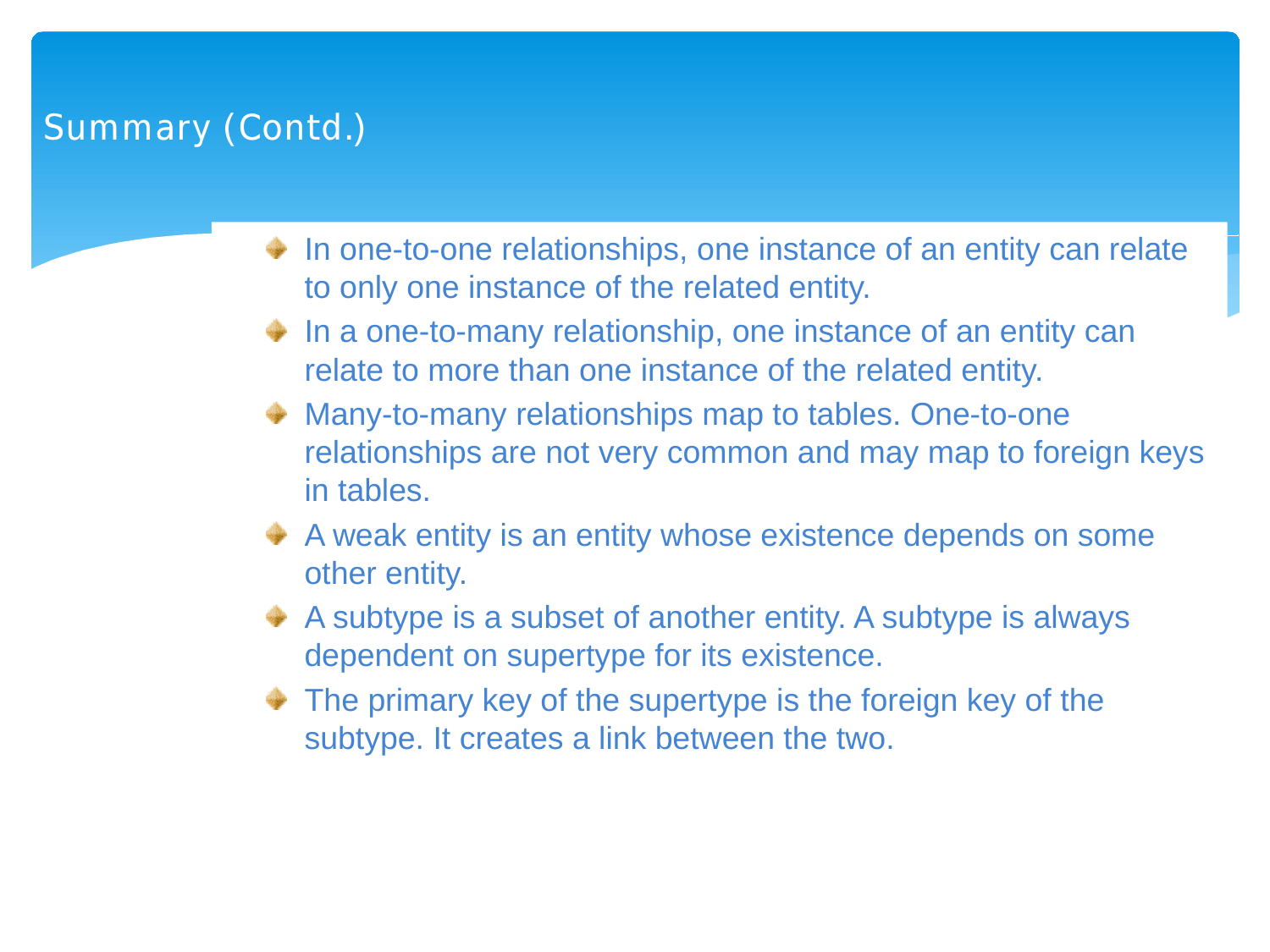

Summary (Contd.)
In one-to-one relationships, one instance of an entity can relate to only one instance of the related entity.
In a one-to-many relationship, one instance of an entity can relate to more than one instance of the related entity.
Many-to-many relationships map to tables. One-to-one relationships are not very common and may map to foreign keys in tables.
A weak entity is an entity whose existence depends on some other entity.
A subtype is a subset of another entity. A subtype is always dependent on supertype for its existence.
The primary key of the supertype is the foreign key of the subtype. It creates a link between the two.